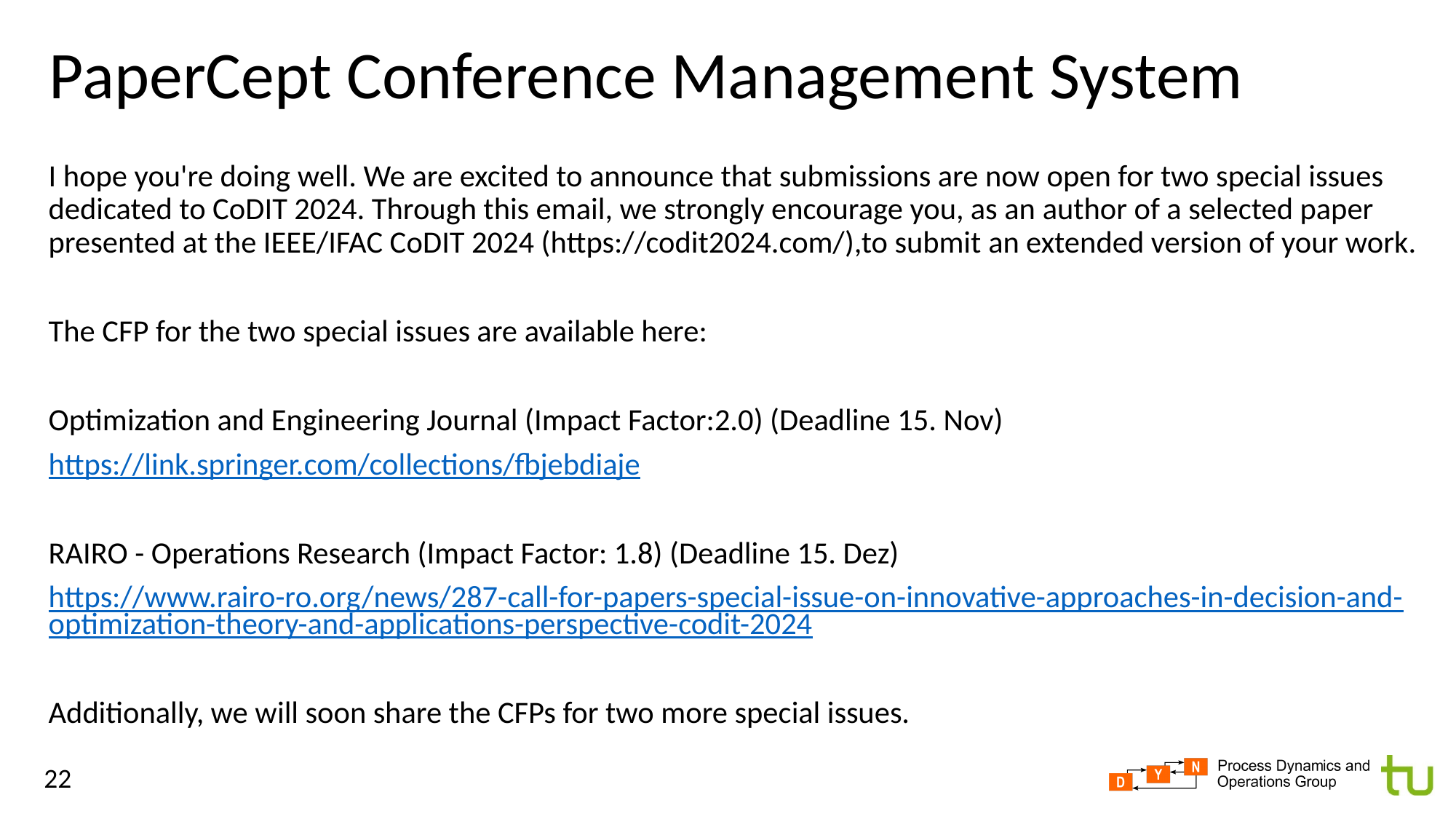

# PaperCept Conference Management System
I hope you're doing well. We are excited to announce that submissions are now open for two special issues dedicated to CoDIT 2024. Through this email, we strongly encourage you, as an author of a selected paper presented at the IEEE/IFAC CoDIT 2024 (https://codit2024.com/),to submit an extended version of your work.

The CFP for the two special issues are available here:

Optimization and Engineering Journal (Impact Factor:2.0) (Deadline 15. Nov)
https://link.springer.com/collections/fbjebdiaje

RAIRO - Operations Research (Impact Factor: 1.8) (Deadline 15. Dez)
https://www.rairo-ro.org/news/287-call-for-papers-special-issue-on-innovative-approaches-in-decision-and-optimization-theory-and-applications-perspective-codit-2024

Additionally, we will soon share the CFPs for two more special issues.

22